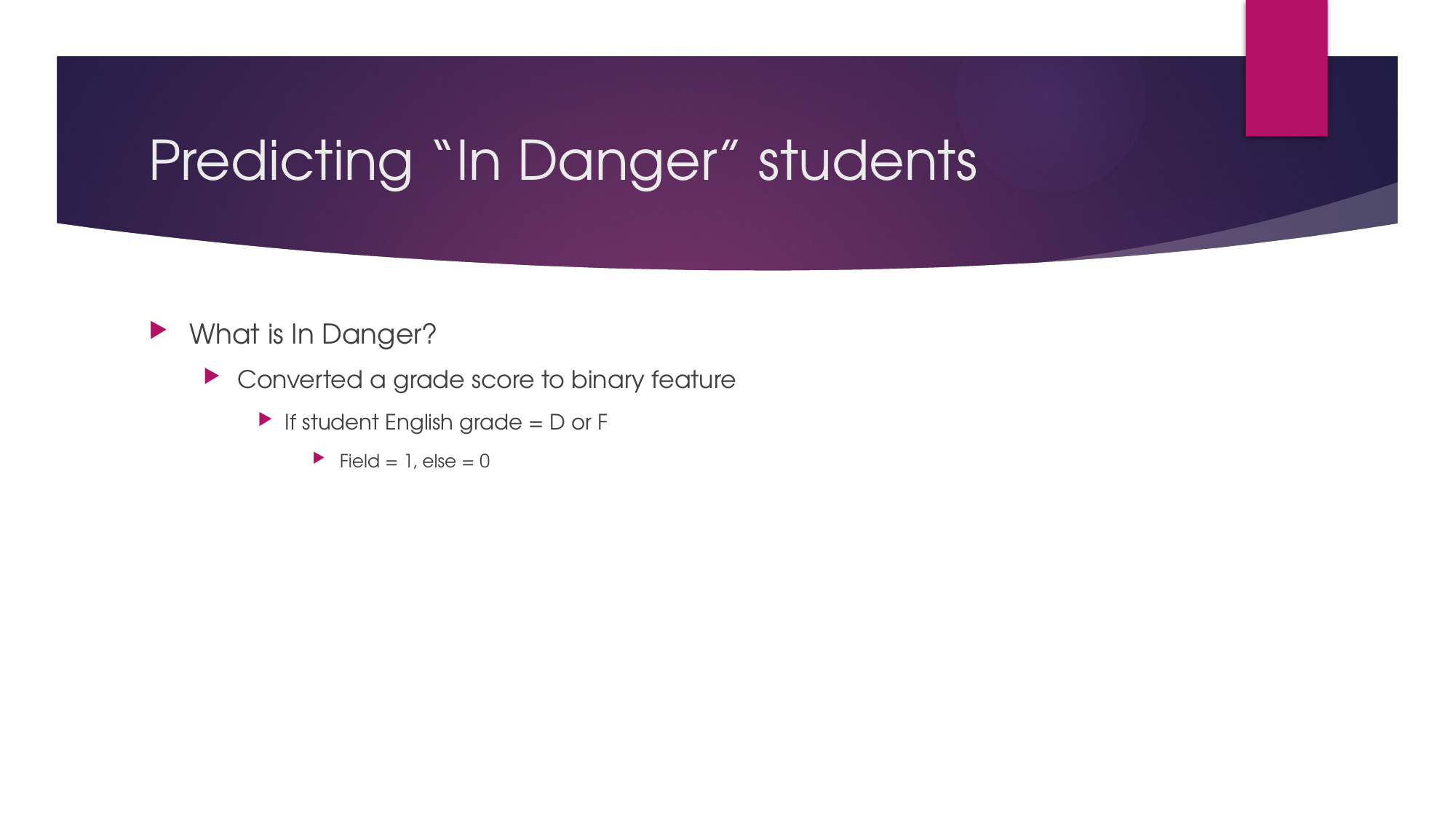

# Predicting “In Danger” students
What is In Danger?
Converted a grade score to binary feature
If student English grade = D or F
Field = 1, else = 0